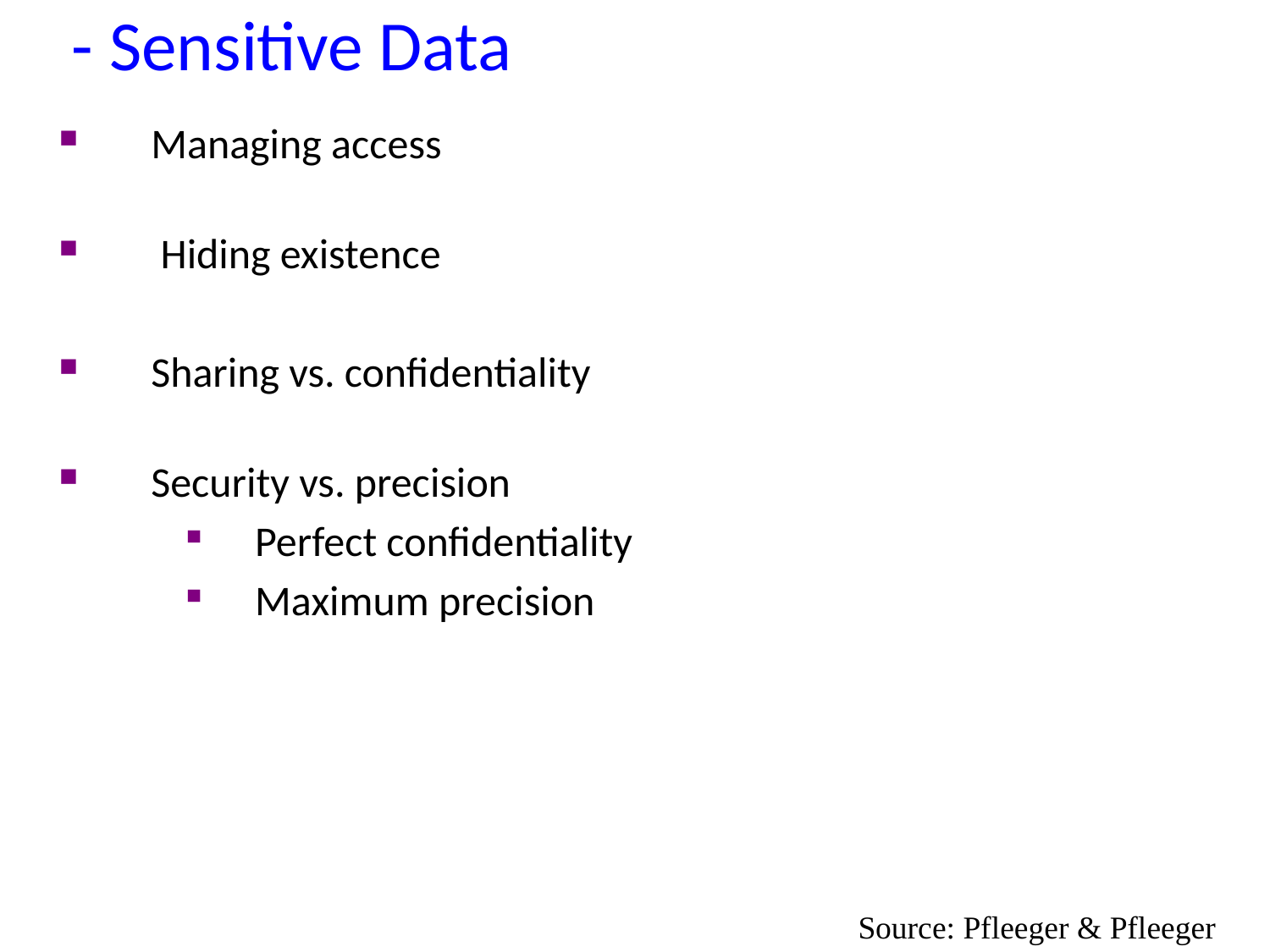

- Sensitive Data

Managing access
 Hiding existence

Sharing vs. confidentiality
Security vs. precision
Perfect confidentiality
Maximum precision

Source: Pfleeger & Pfleeger